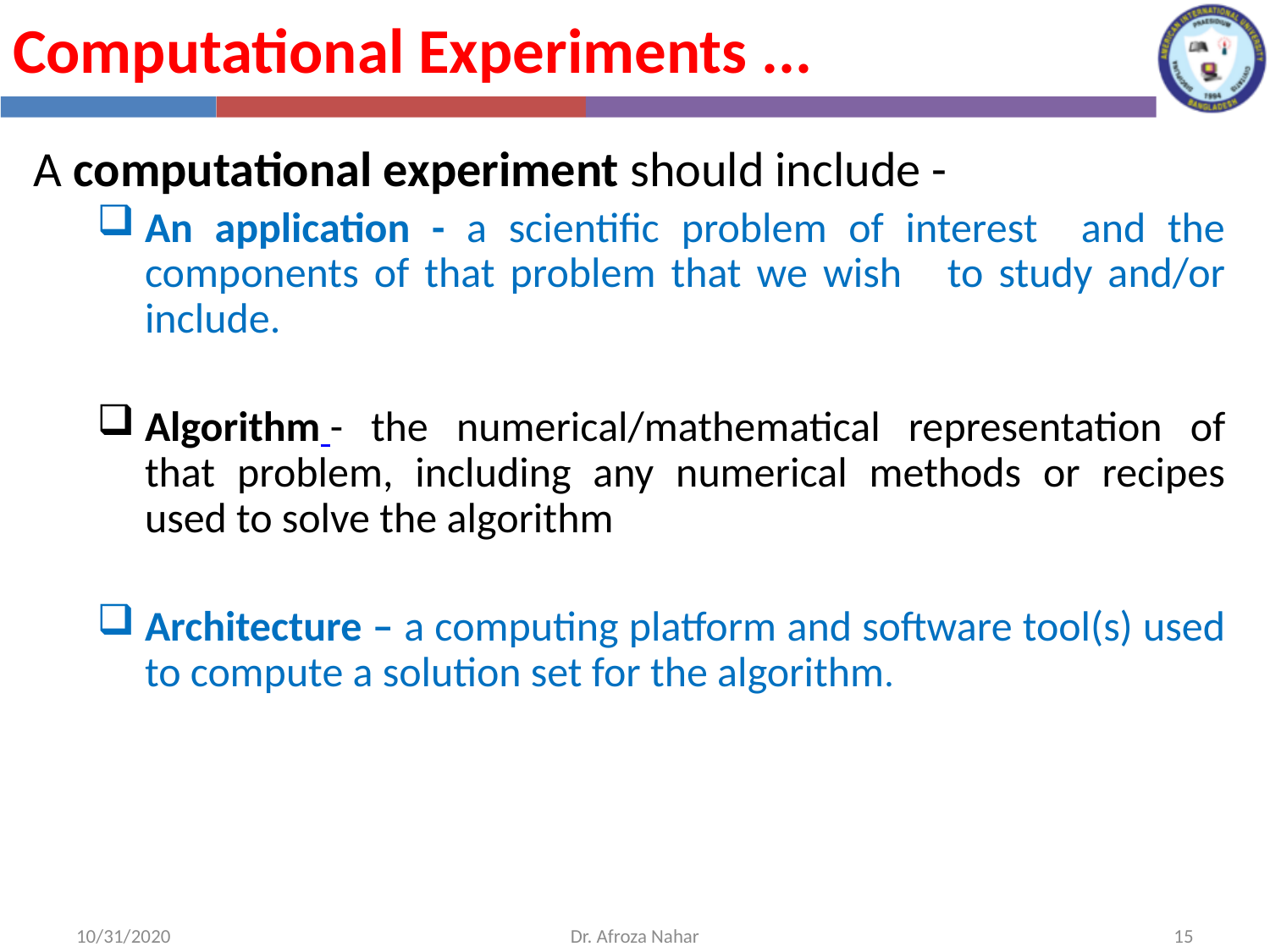

Computational Experiments ...
A computational experiment should include -
An application - a scientific problem of interest  and the components of that problem that we wish   to study and/or include.

Algorithm - the numerical/mathematical representation of that problem, including any numerical methods or recipes used to solve the algorithm

Architecture – a computing platform and software tool(s) used to compute a solution set for the algorithm.

10/31/2020
Dr. Afroza Nahar
15